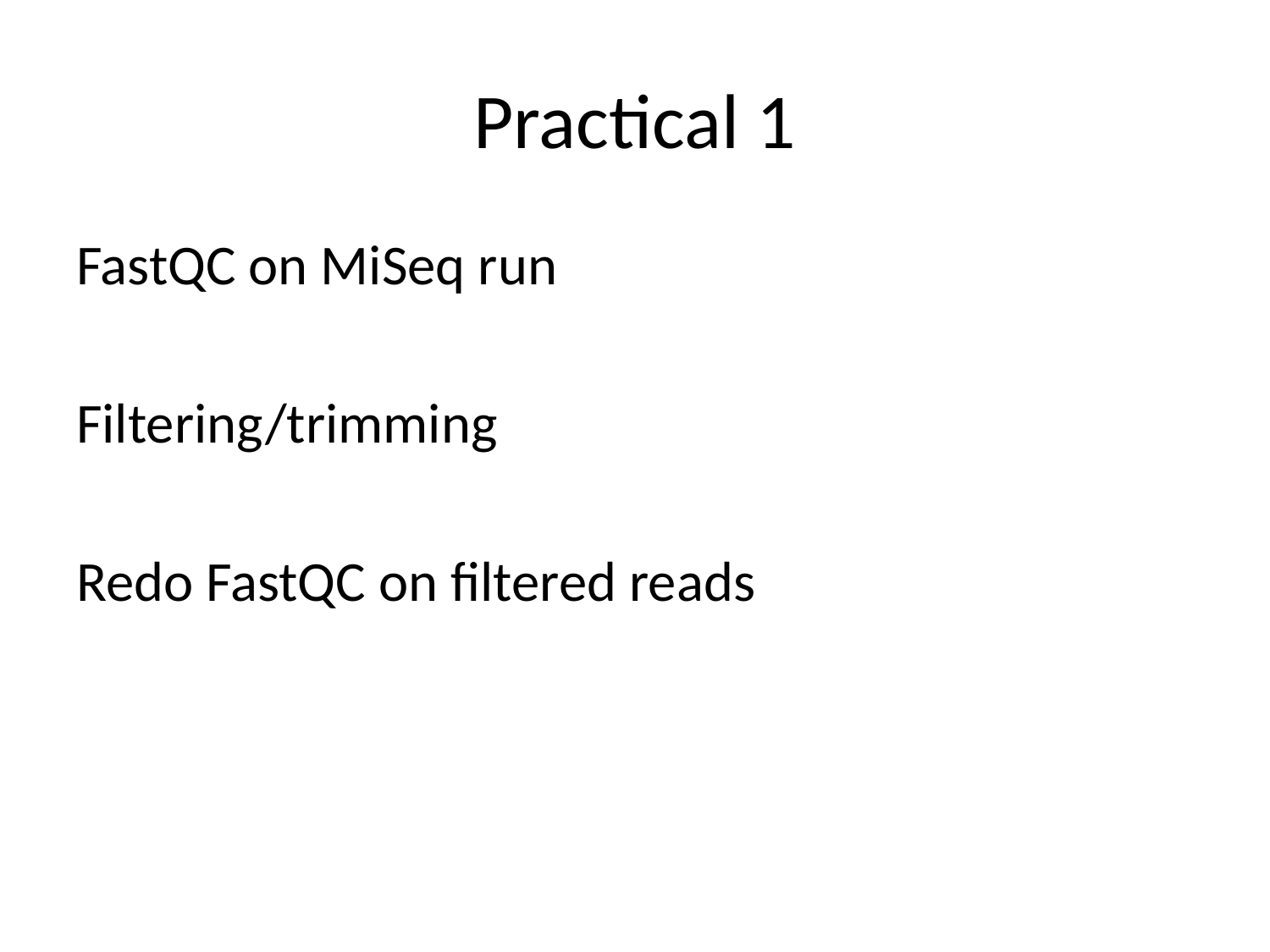

# Practical 1
FastQC on MiSeq run

Filtering/trimming

Redo FastQC on filtered reads